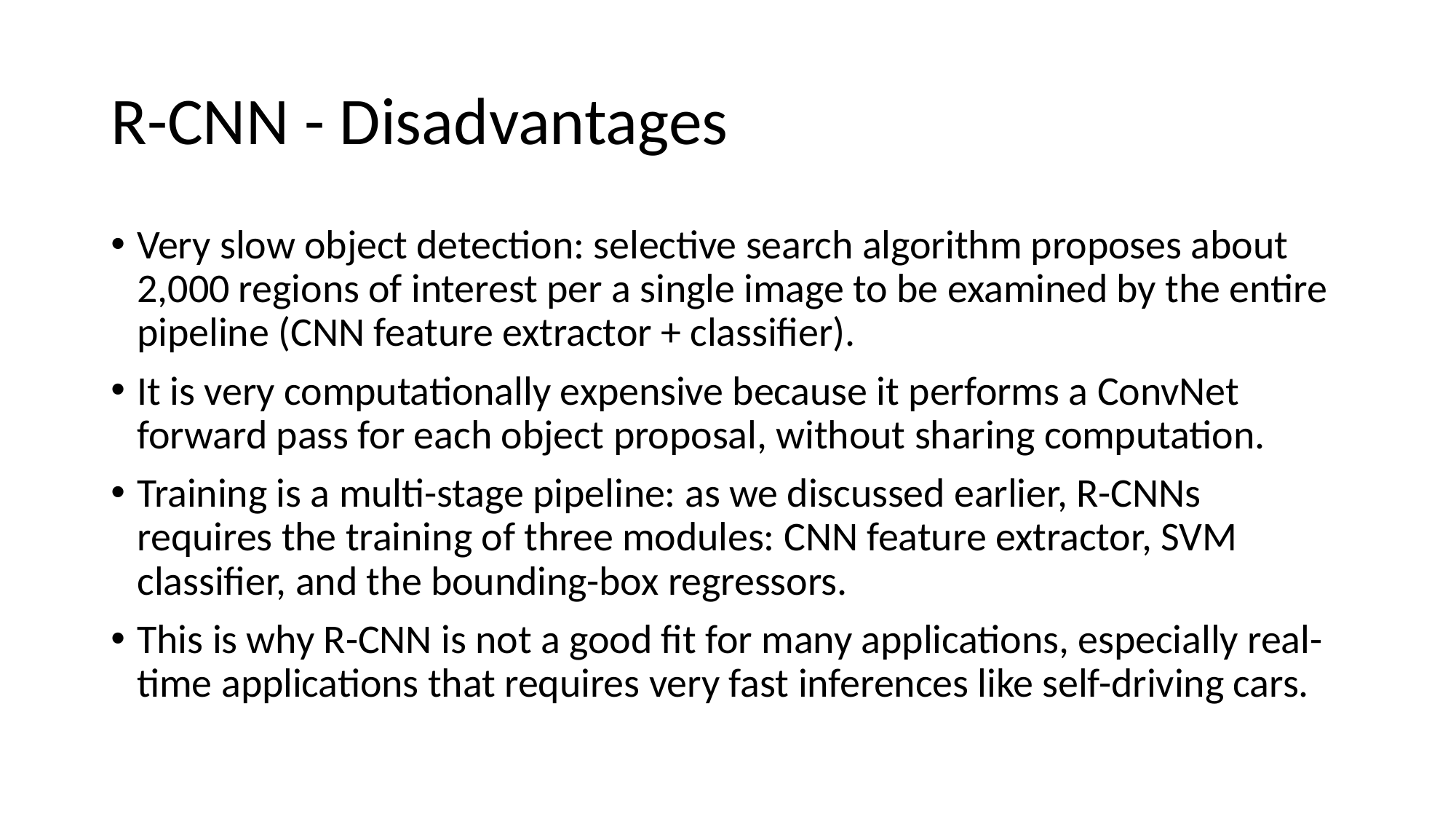

# R-CNN - Disadvantages
Very slow object detection: selective search algorithm proposes about 2,000 regions of interest per a single image to be examined by the entire pipeline (CNN feature extractor + classifier).
It is very computationally expensive because it performs a ConvNet forward pass for each object proposal, without sharing computation.
Training is a multi-stage pipeline: as we discussed earlier, R-CNNs requires the training of three modules: CNN feature extractor, SVM classifier, and the bounding-box regressors.
This is why R-CNN is not a good fit for many applications, especially real-time applications that requires very fast inferences like self-driving cars.